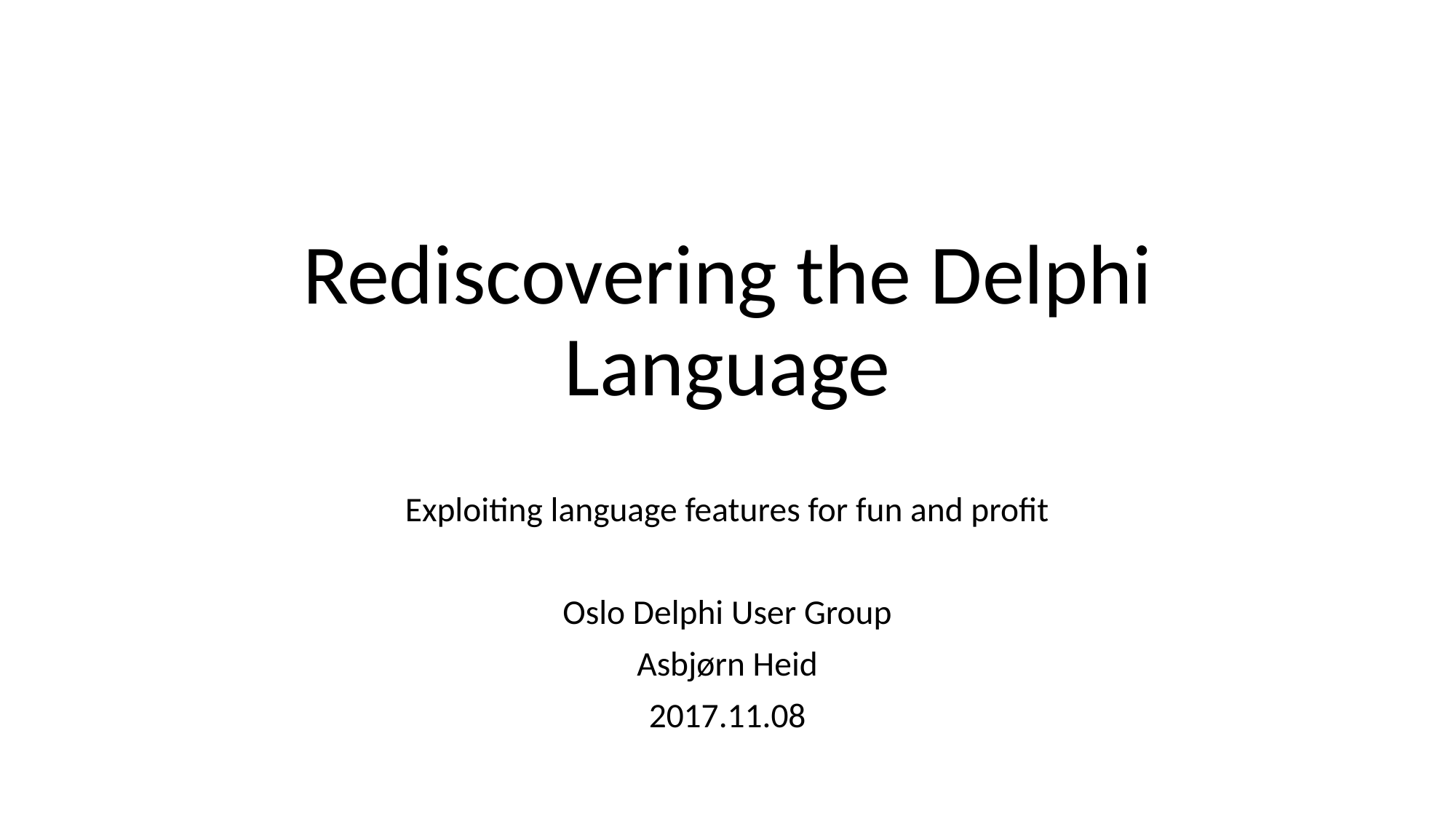

# Rediscovering the Delphi Language

Exploiting language features for fun and profit

Oslo Delphi User Group
Asbjørn Heid
2017.11.08